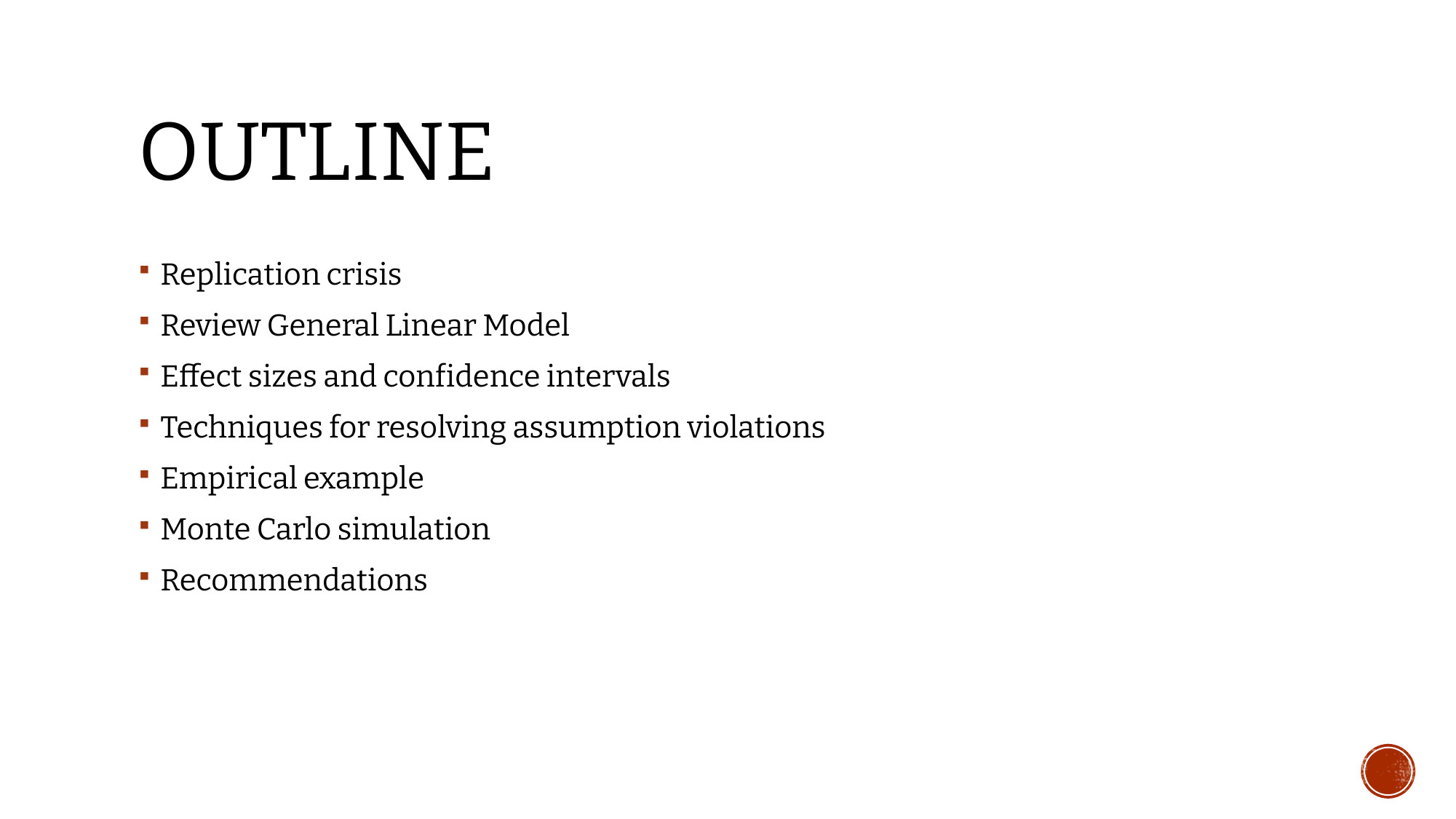

# outline
Replication crisis
Review General Linear Model
Effect sizes and confidence intervals
Techniques for resolving assumption violations
Empirical example
Monte Carlo simulation
Recommendations